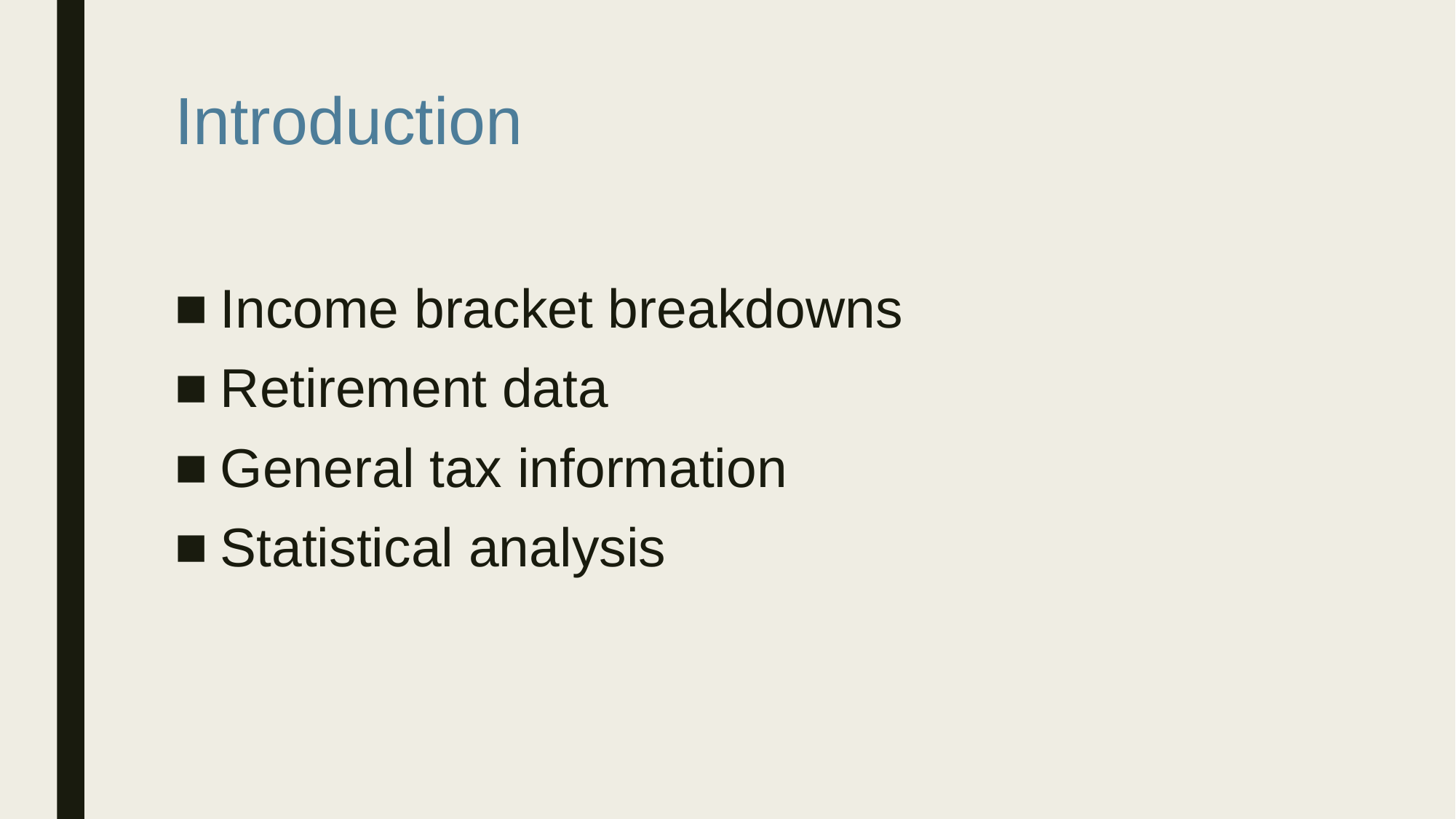

# Introduction
Income bracket breakdowns
Retirement data
General tax information
Statistical analysis